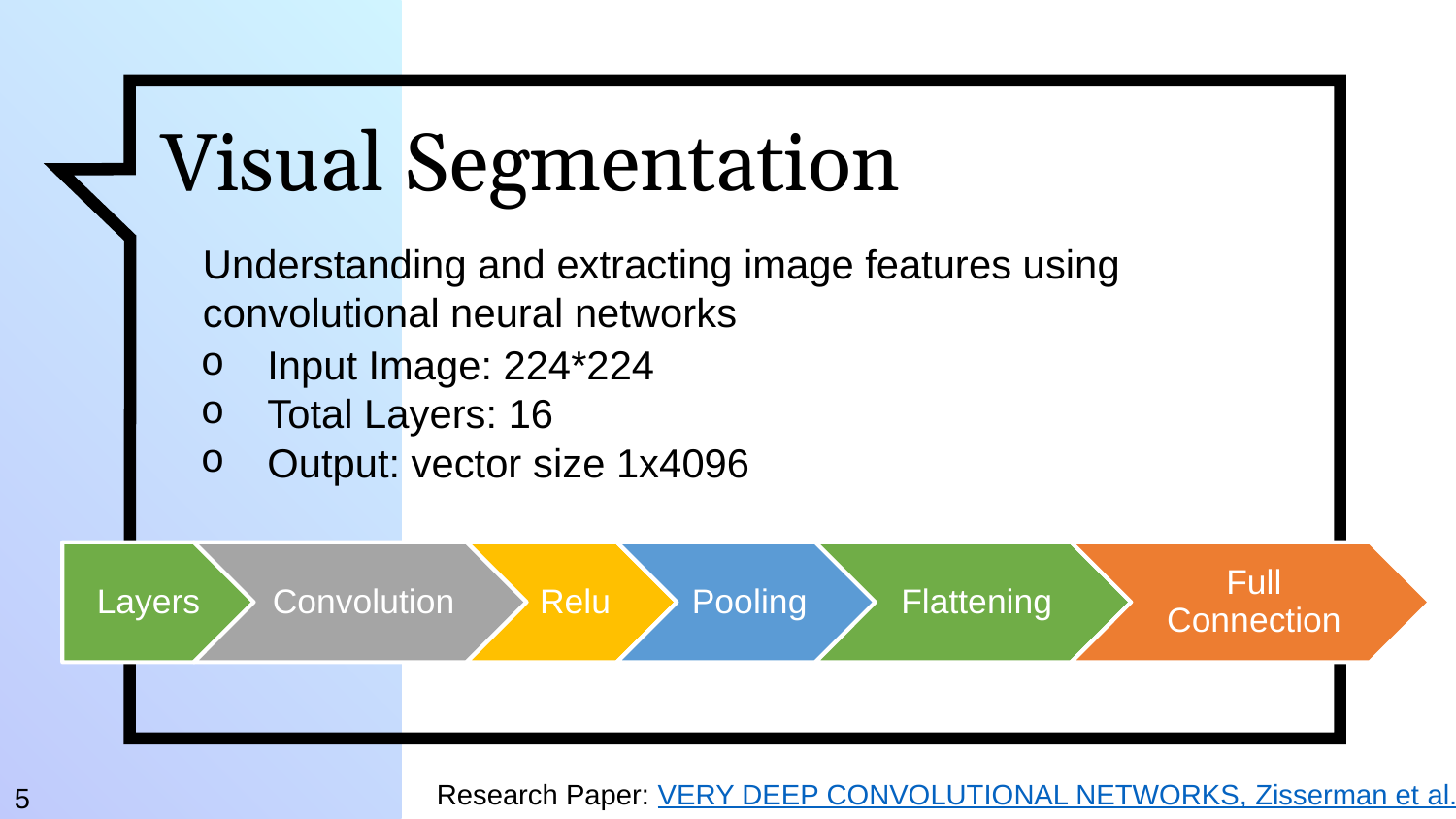

Visual Segmentation
Understanding and extracting image features using convolutional neural networks
Input Image: 224*224
Total Layers: 16
Output: vector size 1x4096

Layers
Convolution
Relu
Pooling
Flattening
Full Connection
Research Paper: VERY DEEP CONVOLUTIONAL NETWORKS, Zisserman et al.
5